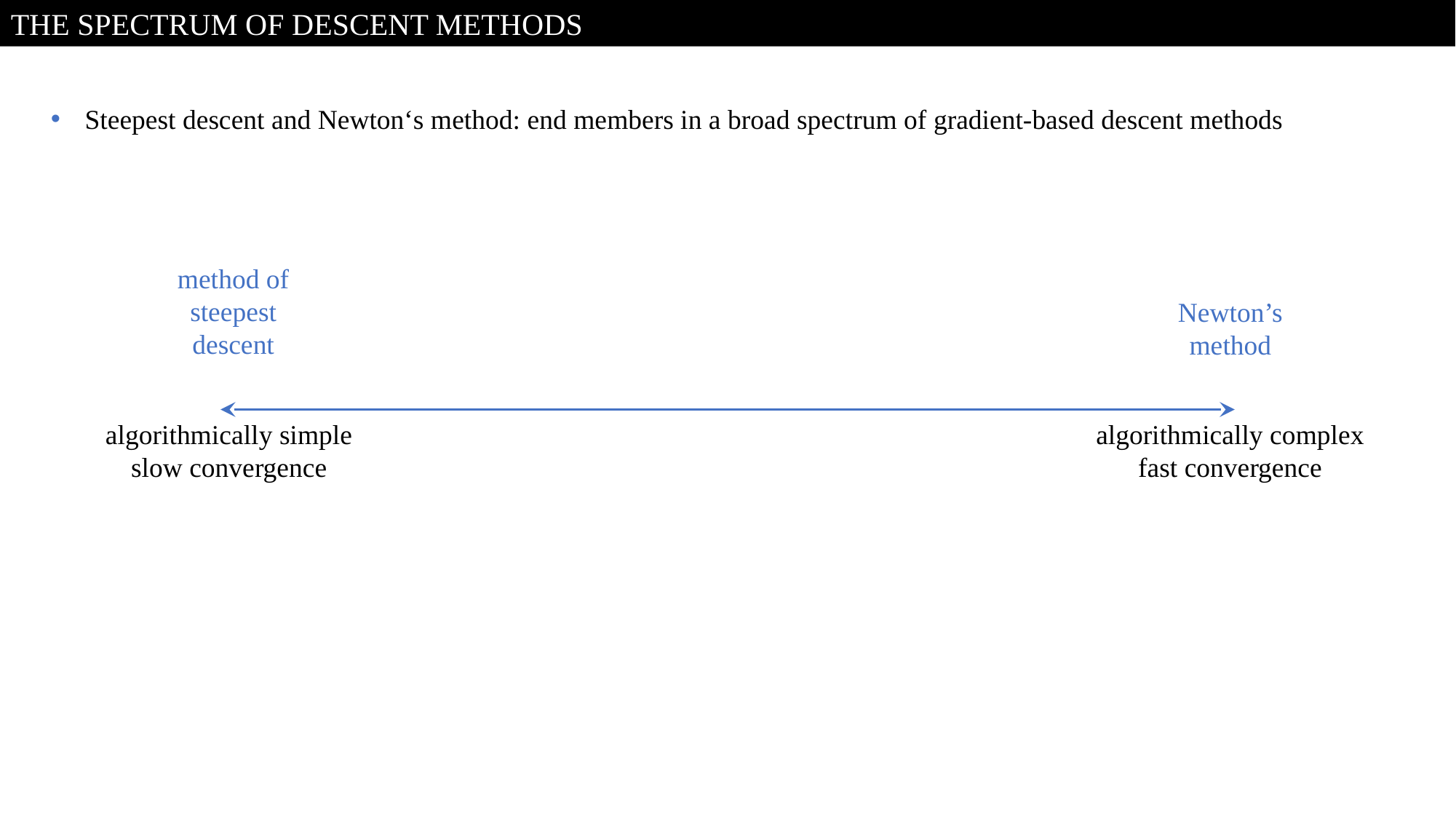

The Spectrum Of Descent Methods
Steepest descent and Newton‘s method: end members in a broad spectrum of gradient-based descent methods
method of steepest descent
Newton’s method

algorithmically simple
slow convergence
algorithmically complex
fast convergence